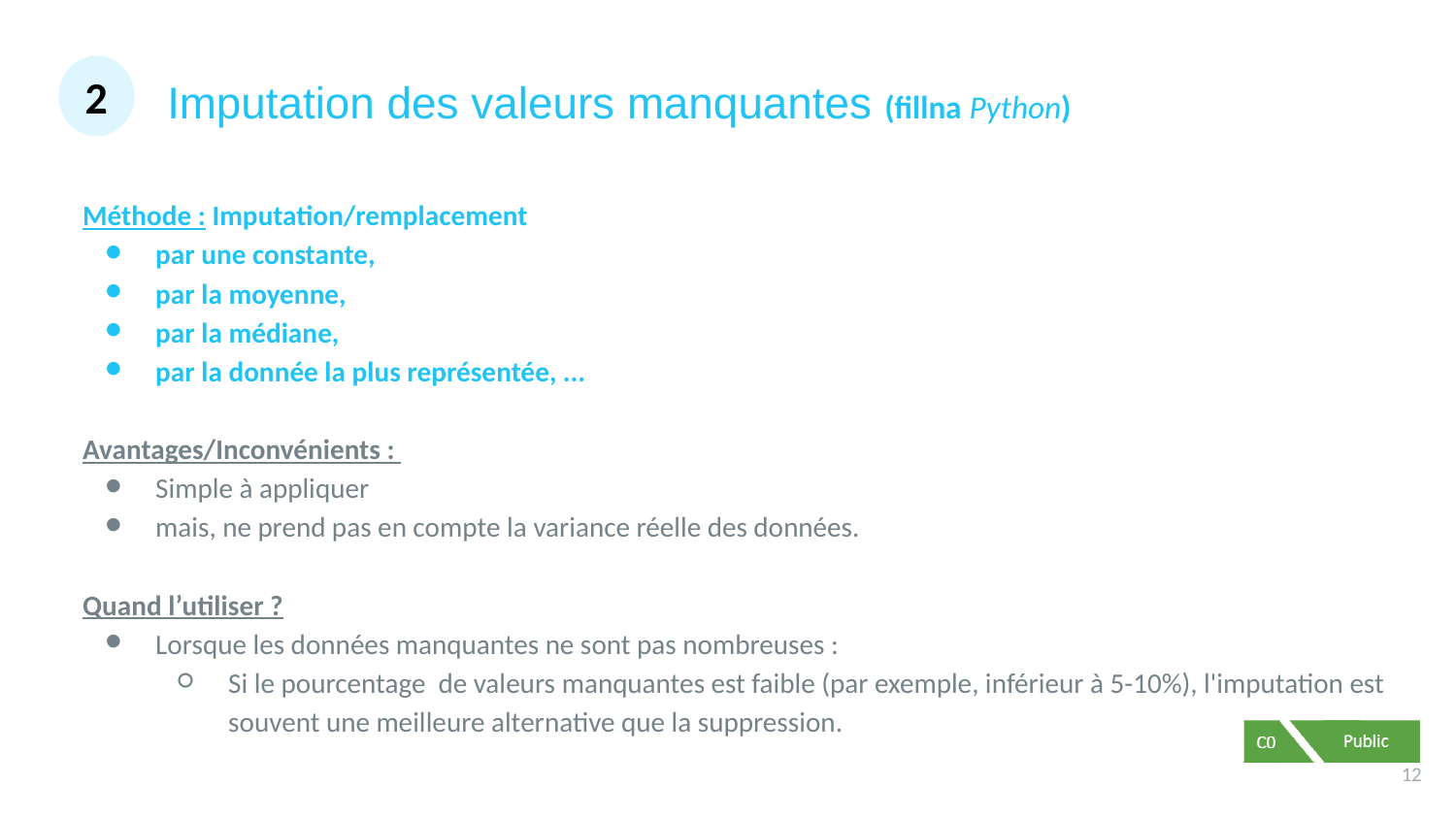

# Imputation des valeurs manquantes (fillna Python)
2

Méthode : Imputation/remplacement
par une constante,
par la moyenne,
par la médiane,
par la donnée la plus représentée, ...

Avantages/Inconvénients :
Simple à appliquer
mais, ne prend pas en compte la variance réelle des données.

Quand l’utiliser ?
Lorsque les données manquantes ne sont pas nombreuses :
Si le pourcentage  de valeurs manquantes est faible (par exemple, inférieur à 5-10%), l'imputation est souvent une meilleure alternative que la suppression.

12